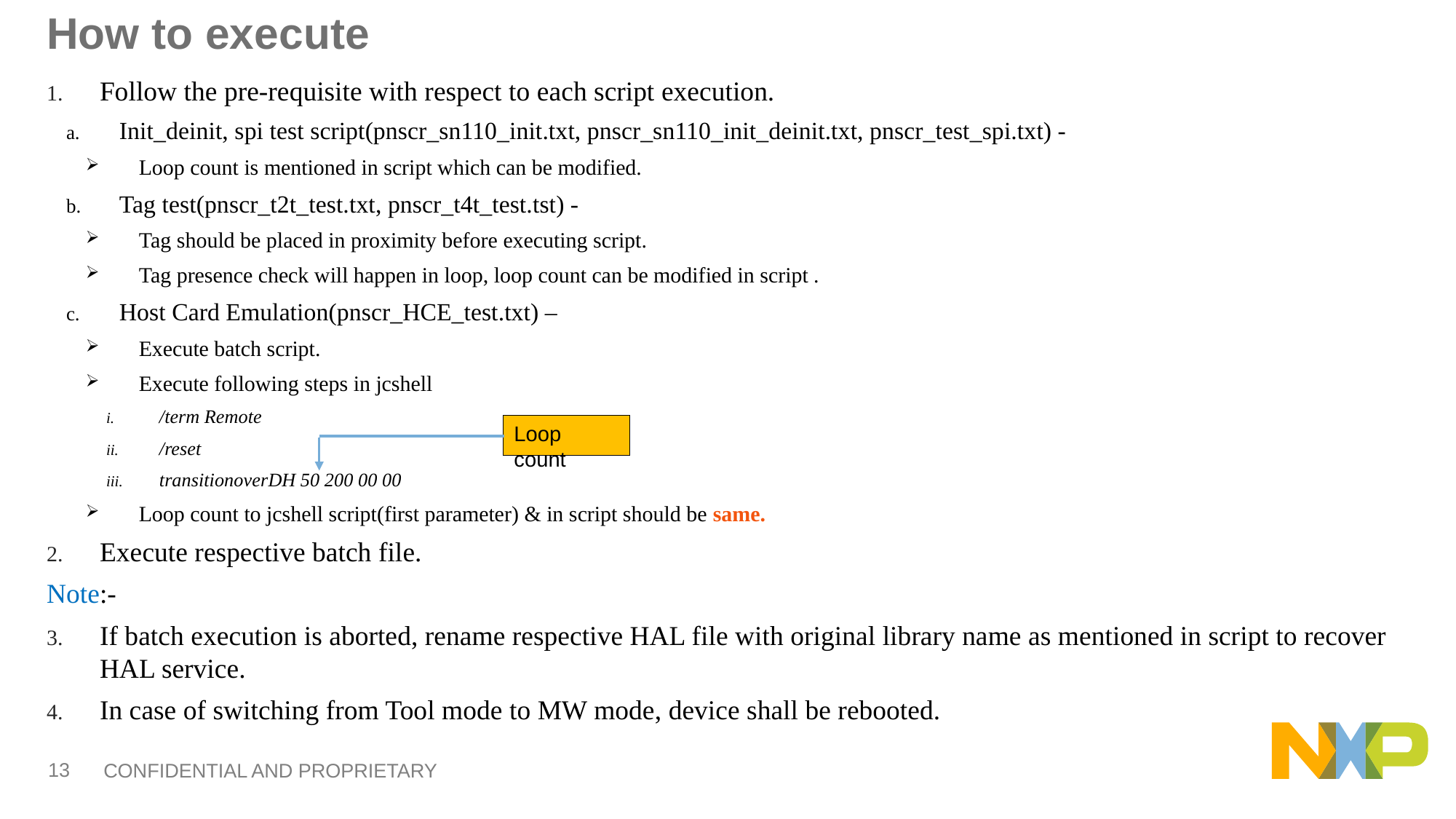

# How to execute
Follow the pre-requisite with respect to each script execution.
Init_deinit, spi test script(pnscr_sn110_init.txt, pnscr_sn110_init_deinit.txt, pnscr_test_spi.txt) -
Loop count is mentioned in script which can be modified.
Tag test(pnscr_t2t_test.txt, pnscr_t4t_test.tst) -
Tag should be placed in proximity before executing script.
Tag presence check will happen in loop, loop count can be modified in script .
Host Card Emulation(pnscr_HCE_test.txt) –
Execute batch script.
Execute following steps in jcshell
/term Remote
/reset
transitionoverDH 50 200 00 00
Loop count to jcshell script(first parameter) & in script should be same.
Execute respective batch file.
Note:-
If batch execution is aborted, rename respective HAL file with original library name as mentioned in script to recover HAL service.
In case of switching from Tool mode to MW mode, device shall be rebooted.
Loop count